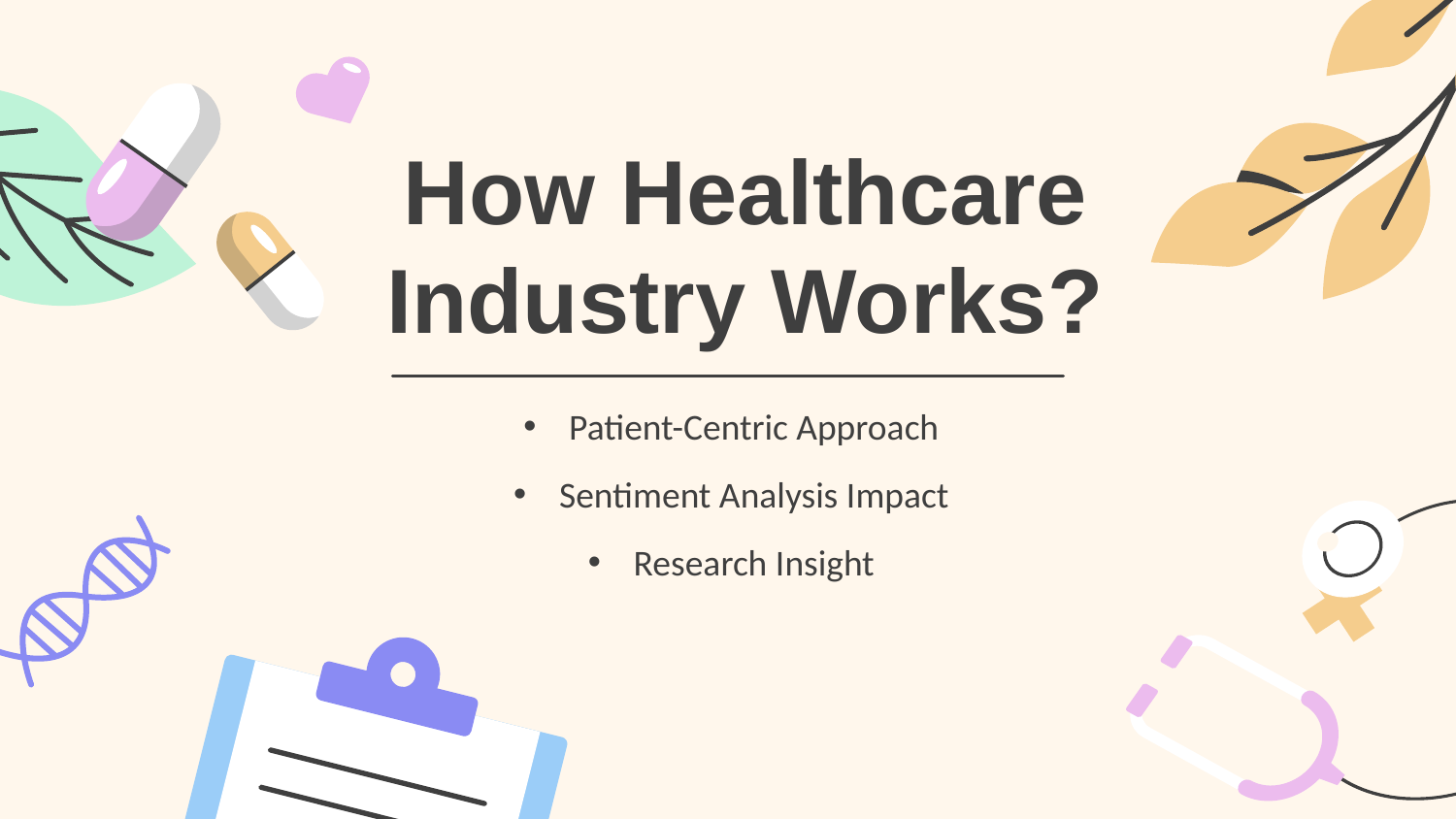

# How Healthcare Industry Works?
Patient-Centric Approach
Sentiment Analysis Impact
Research Insight